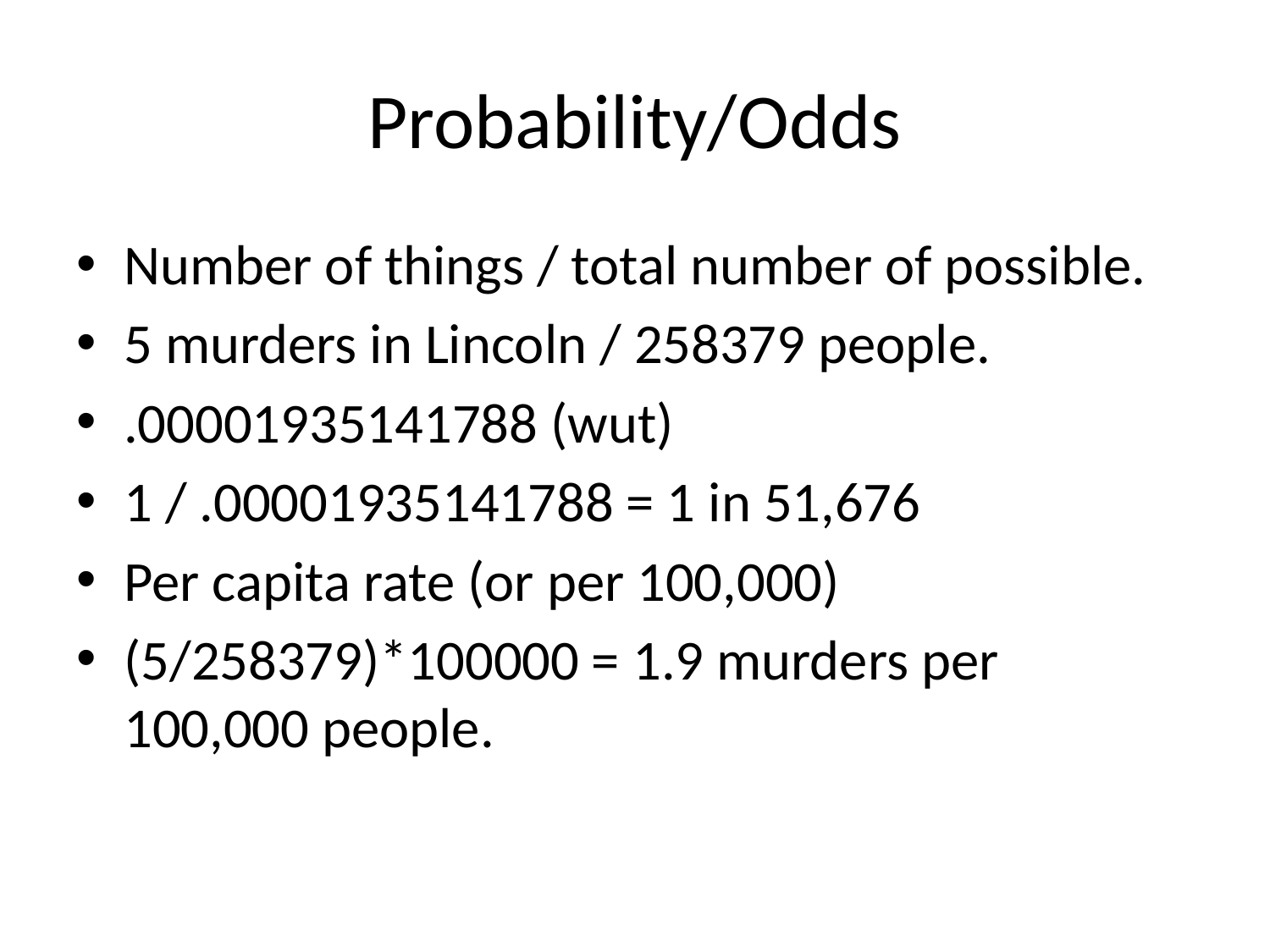

# Probability/Odds
Number of things / total number of possible.
5 murders in Lincoln / 258379 people.
.00001935141788 (wut)
1 / .00001935141788 = 1 in 51,676
Per capita rate (or per 100,000)
(5/258379)*100000 = 1.9 murders per 100,000 people.